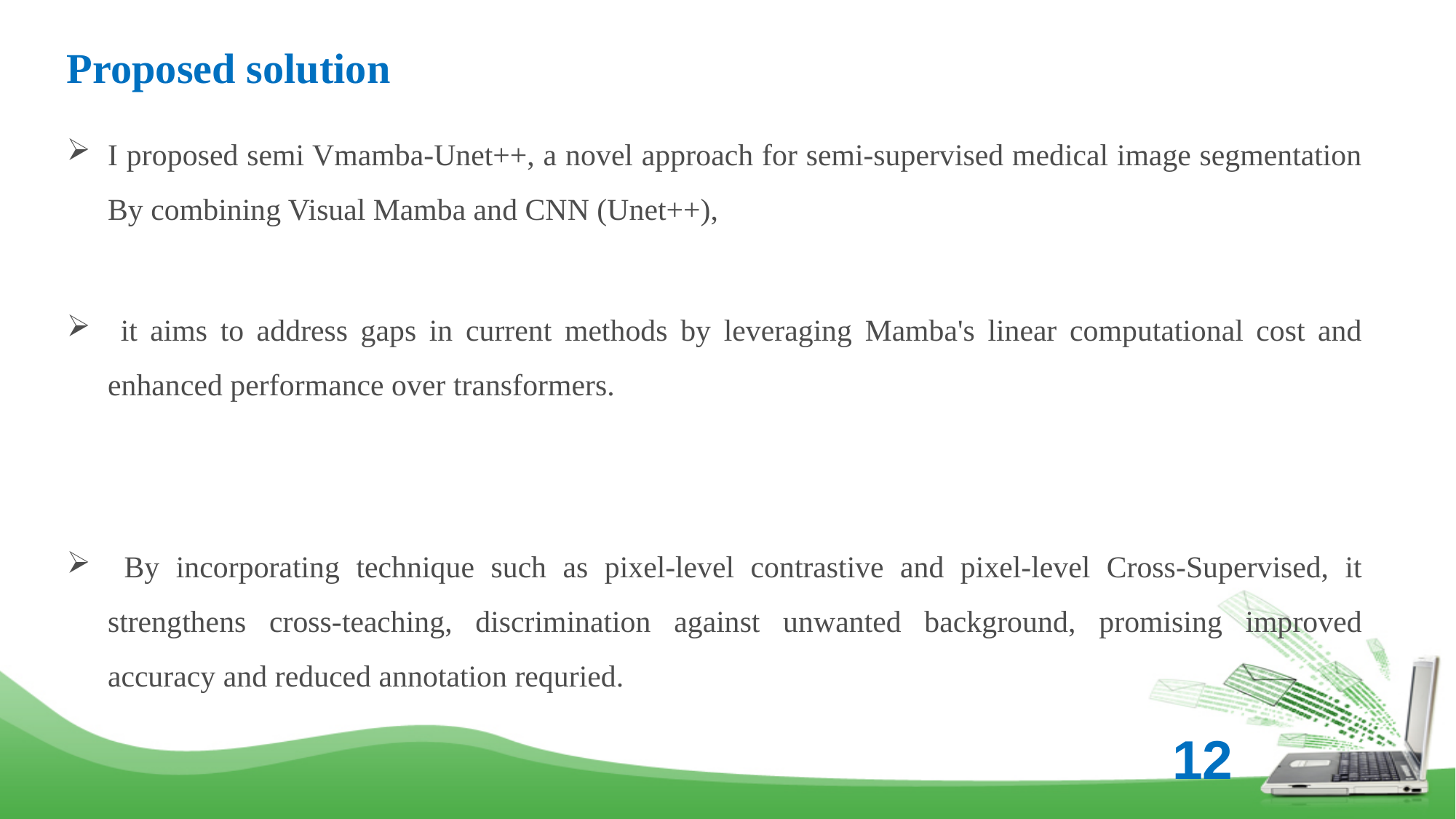

# Proposed solution
I proposed semi Vmamba-Unet++, a novel approach for semi-supervised medical image segmentation By combining Visual Mamba and CNN (Unet++),

 it aims to address gaps in current methods by leveraging Mamba's linear computational cost and enhanced performance over transformers.

 By incorporating technique such as pixel-level contrastive and pixel-level Cross-Supervised, it strengthens cross-teaching, discrimination against unwanted background, promising improved accuracy and reduced annotation requried.
12